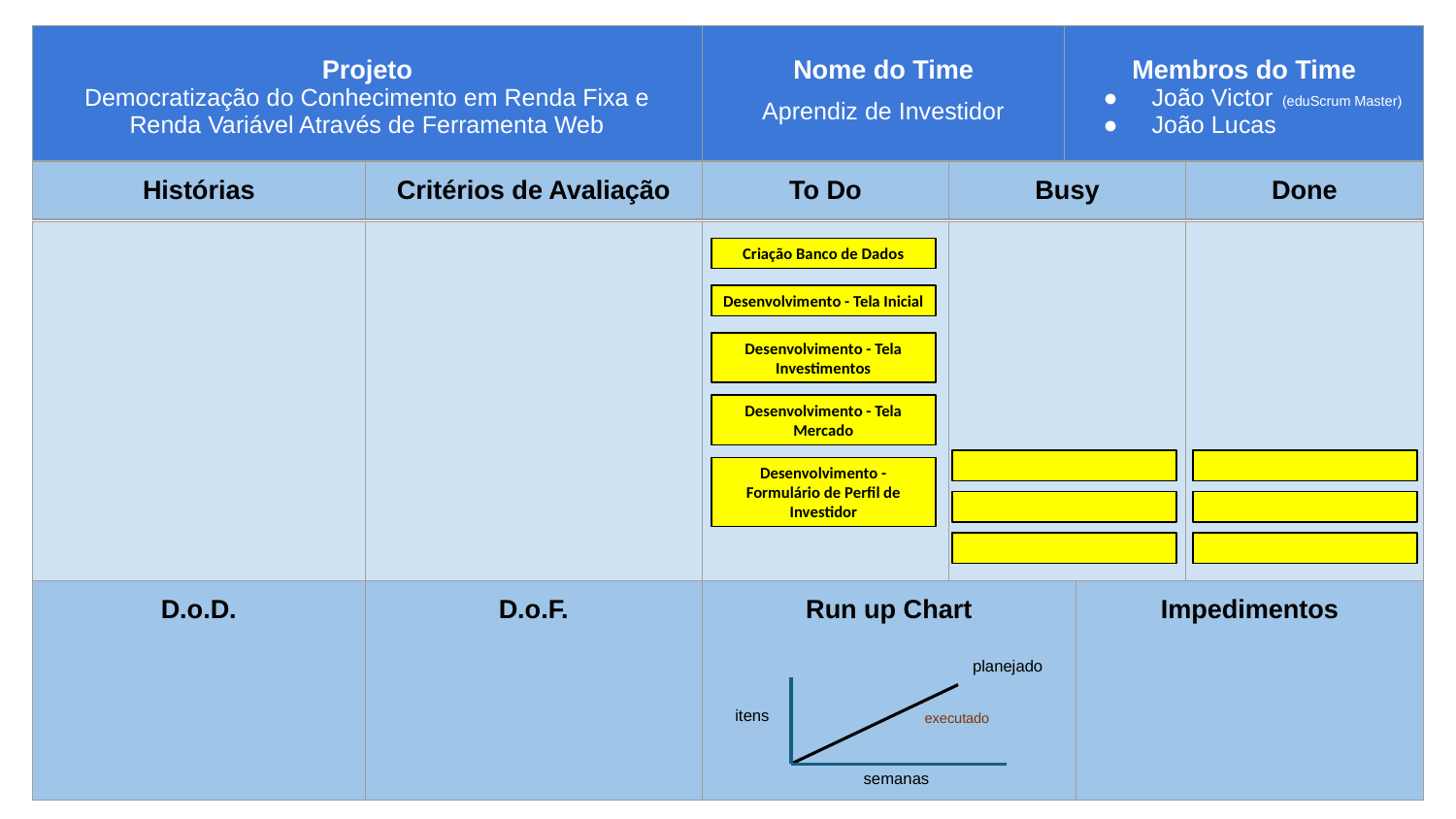

| Projeto Democratização do Conhecimento em Renda Fixa e Renda Variável Através de Ferramenta Web | Nome do Time Aprendiz de Investidor | Membros do Time João Victor (eduScrum Master) João Lucas |
| --- | --- | --- |
| Histórias | Critérios de Avaliação | To Do | Busy | Done |
| --- | --- | --- | --- | --- |
|  |  |  |  |  |
| --- | --- | --- | --- | --- |
Criação Banco de Dados
Desenvolvimento - Tela Inicial
Desenvolvimento - Tela Investimentos
Desenvolvimento - Tela Mercado

Desenvolvimento - Formulário de Perfil de Investidor

| D.o.D. | D.o.F. | Run up Chart | Impedimentos |
| --- | --- | --- | --- |
planejado
  itens
executado
 semanas